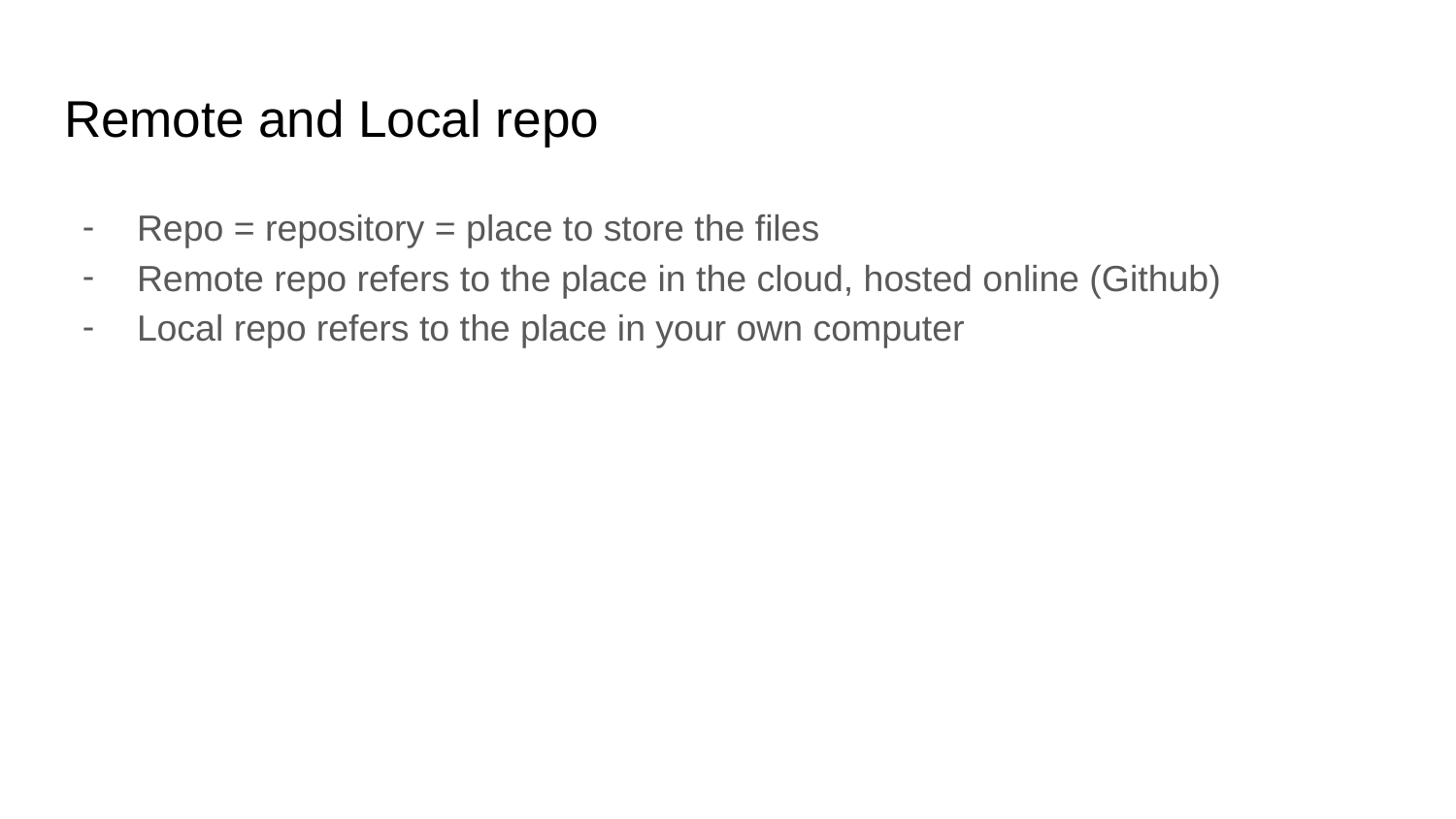

# Remote and Local repo
Repo = repository = place to store the files
Remote repo refers to the place in the cloud, hosted online (Github)
Local repo refers to the place in your own computer